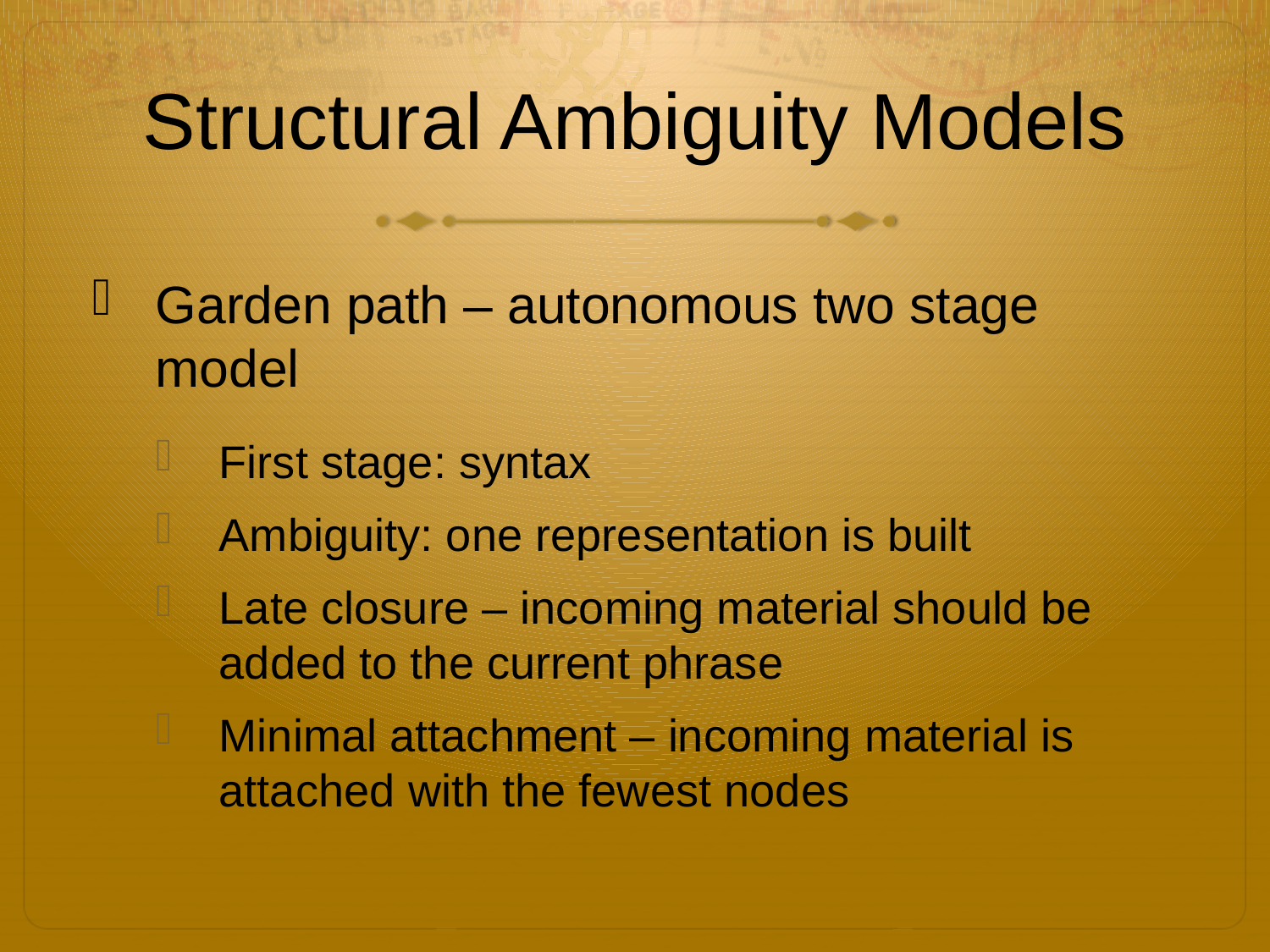

# Structural Ambiguity Models
Garden path – autonomous two stage model
First stage: syntax
Ambiguity: one representation is built
Late closure – incoming material should be added to the current phrase
Minimal attachment – incoming material is attached with the fewest nodes